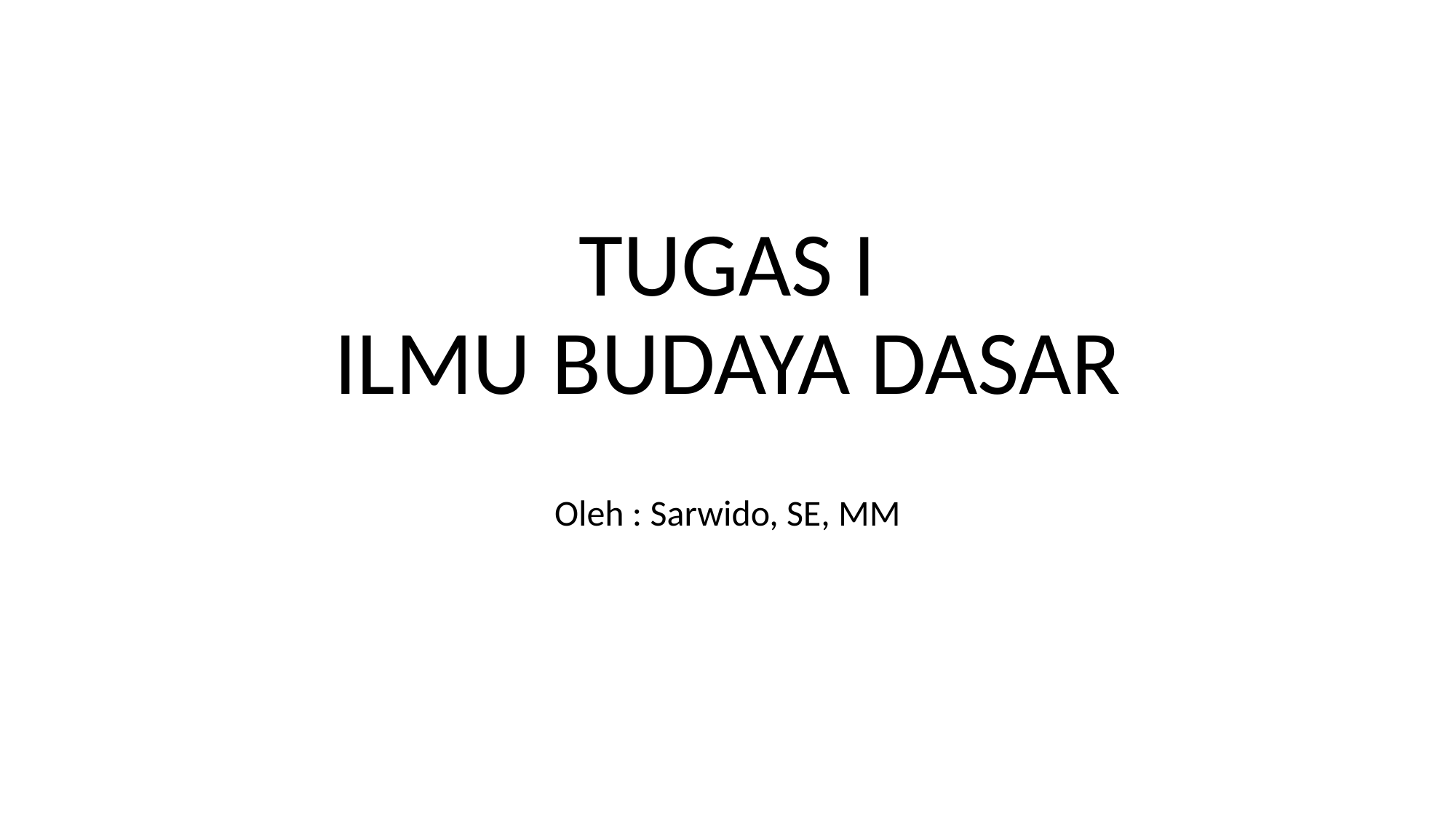

# TUGAS I ILMU BUDAYA DASAR

Oleh : Sarwido, SE, MM